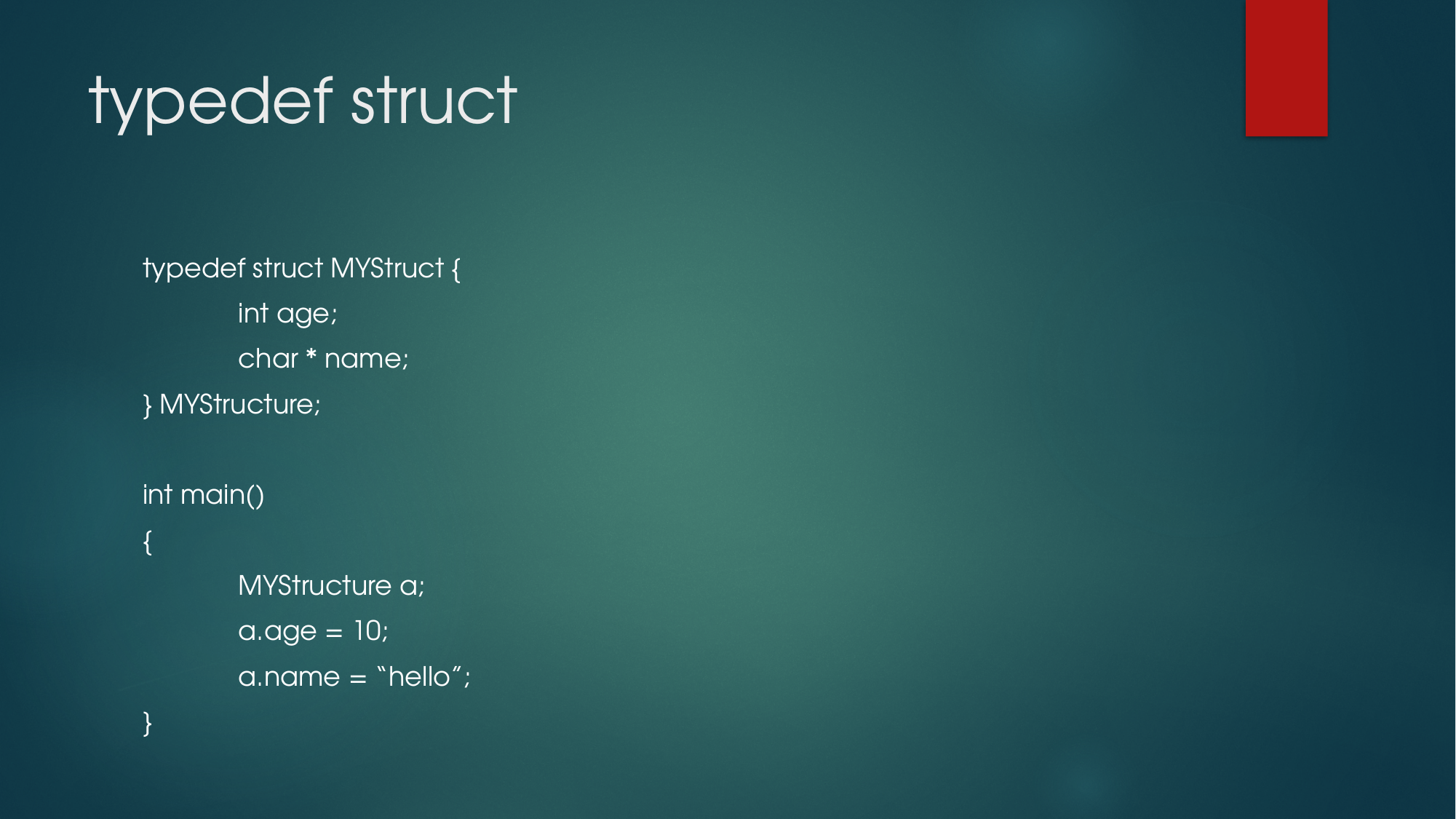

# typedef struct
typedef struct MYStruct {
	int age;
	char * name;
} MYStructure;

int main()
{
	MYStructure a;
	a.age = 10;
	a.name = “hello”;
}